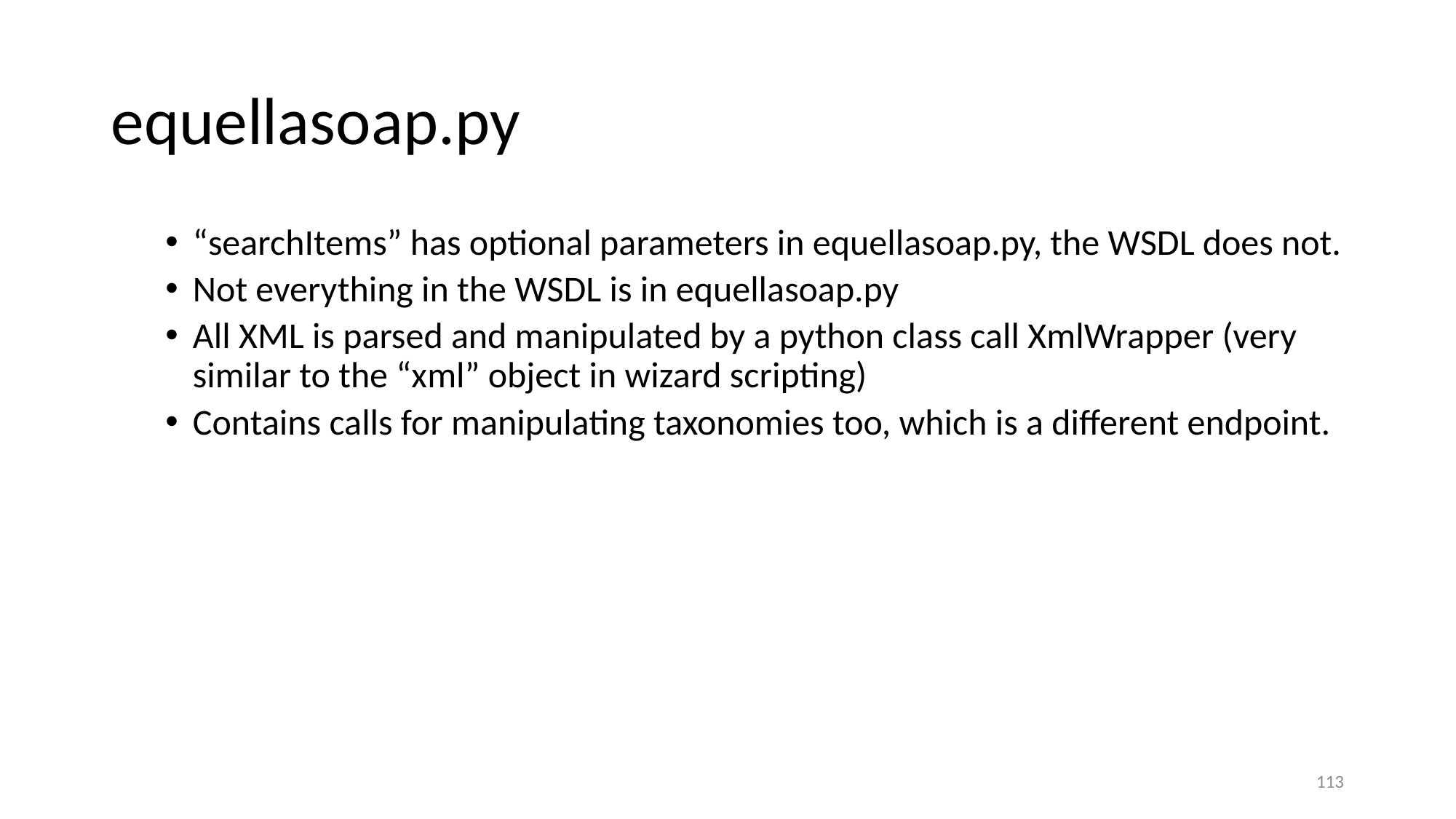

# equellasoap.py
“searchItems” has optional parameters in equellasoap.py, the WSDL does not.
Not everything in the WSDL is in equellasoap.py
All XML is parsed and manipulated by a python class call XmlWrapper (very similar to the “xml” object in wizard scripting)
Contains calls for manipulating taxonomies too, which is a different endpoint.

113